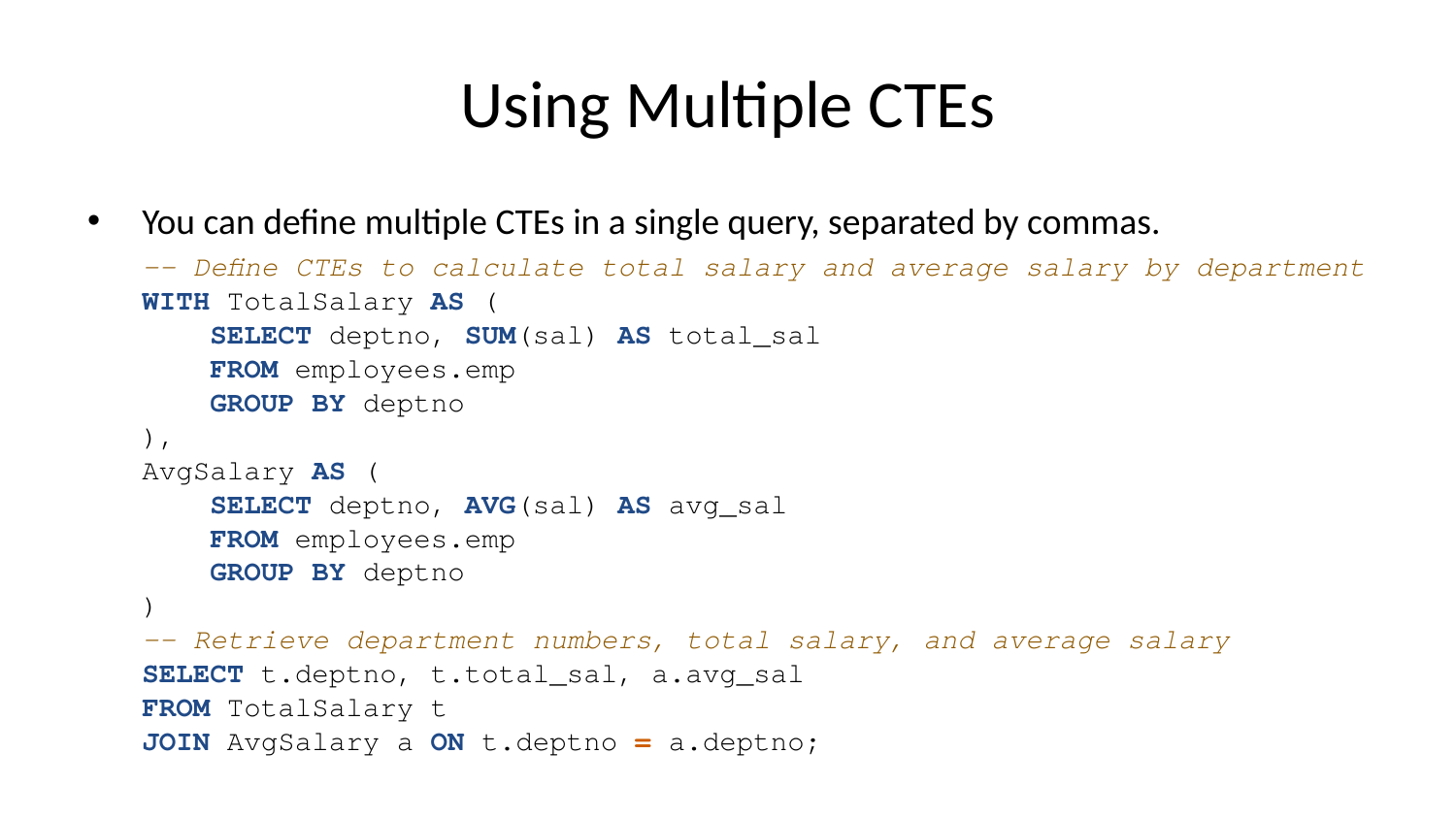

# Using Multiple CTEs
You can define multiple CTEs in a single query, separated by commas.
-- Define CTEs to calculate total salary and average salary by department
WITH TotalSalary AS (
    SELECT deptno, SUM(sal) AS total_sal
    FROM employees.emp
    GROUP BY deptno
),
AvgSalary AS (
    SELECT deptno, AVG(sal) AS avg_sal
    FROM employees.emp
    GROUP BY deptno
)
-- Retrieve department numbers, total salary, and average salary
SELECT t.deptno, t.total_sal, a.avg_sal
FROM TotalSalary t
JOIN AvgSalary a ON t.deptno = a.deptno;